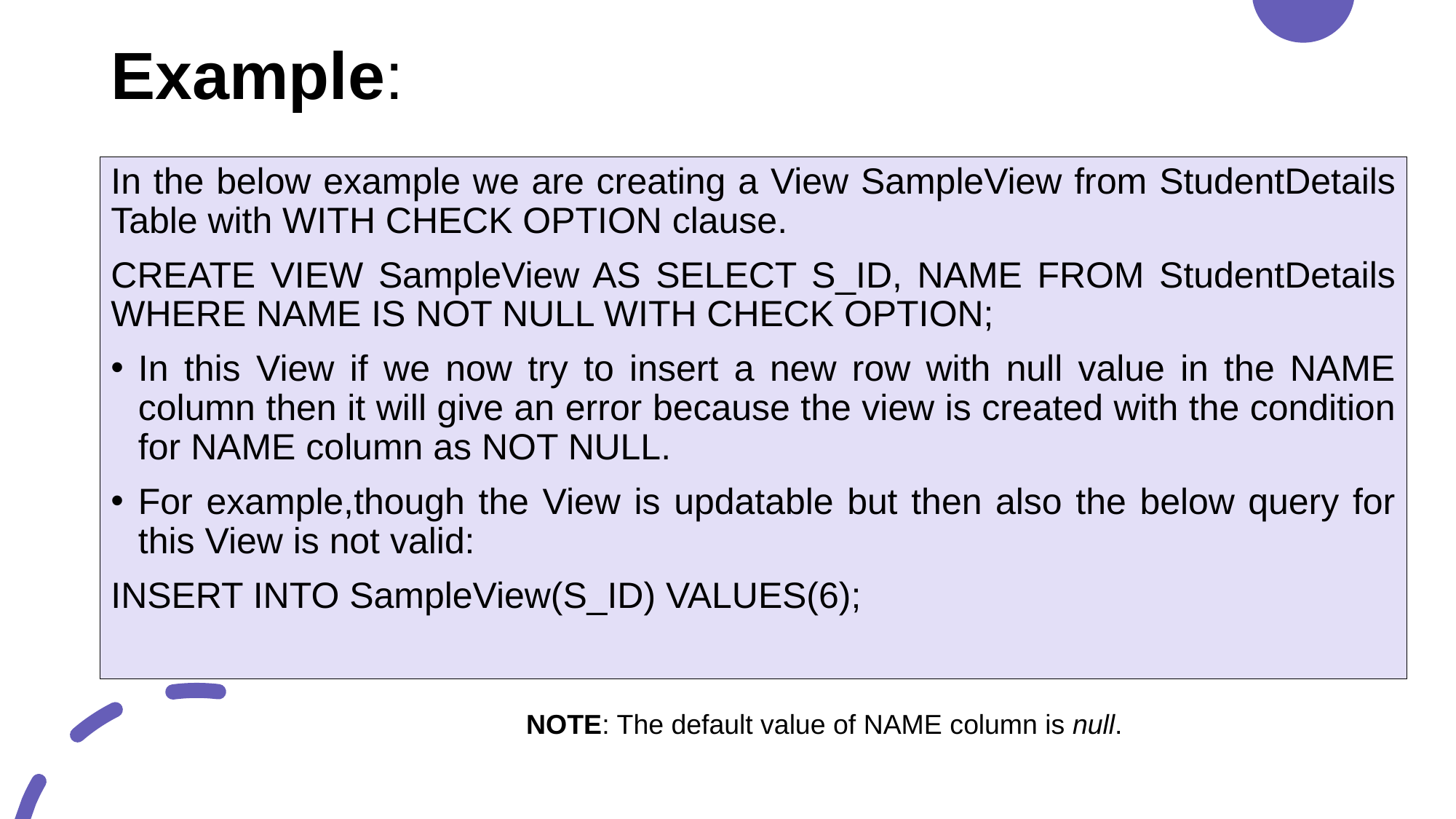

# Example:
In the below example we are creating a View SampleView from StudentDetails Table with WITH CHECK OPTION clause.
CREATE VIEW SampleView AS SELECT S_ID, NAME FROM StudentDetails WHERE NAME IS NOT NULL WITH CHECK OPTION;
In this View if we now try to insert a new row with null value in the NAME column then it will give an error because the view is created with the condition for NAME column as NOT NULL.
For example,though the View is updatable but then also the below query for this View is not valid:
INSERT INTO SampleView(S_ID) VALUES(6);
NOTE: The default value of NAME column is null.